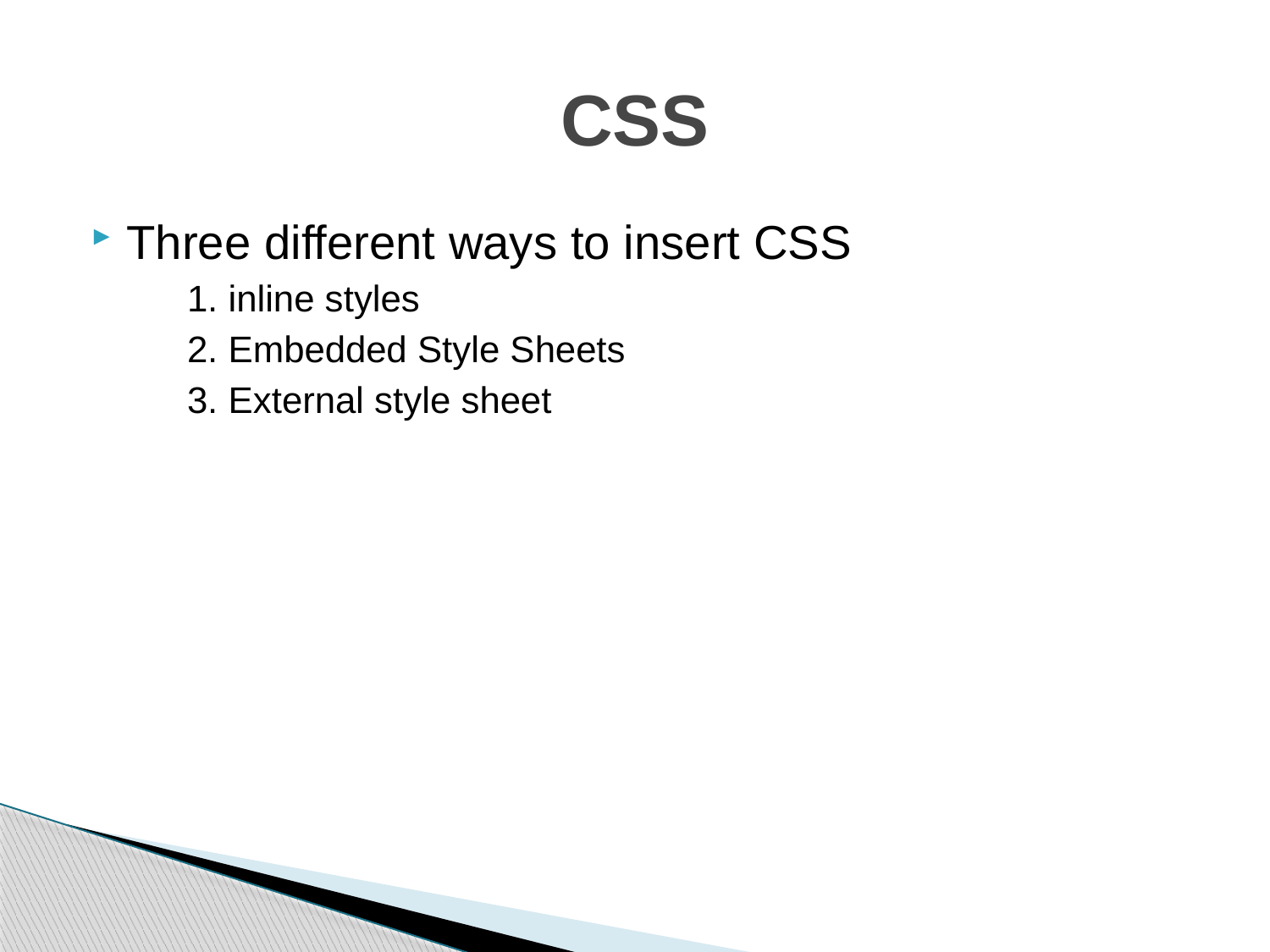

# CSS
Three different ways to insert CSS
1. inline styles
2. Embedded Style Sheets
3. External style sheet